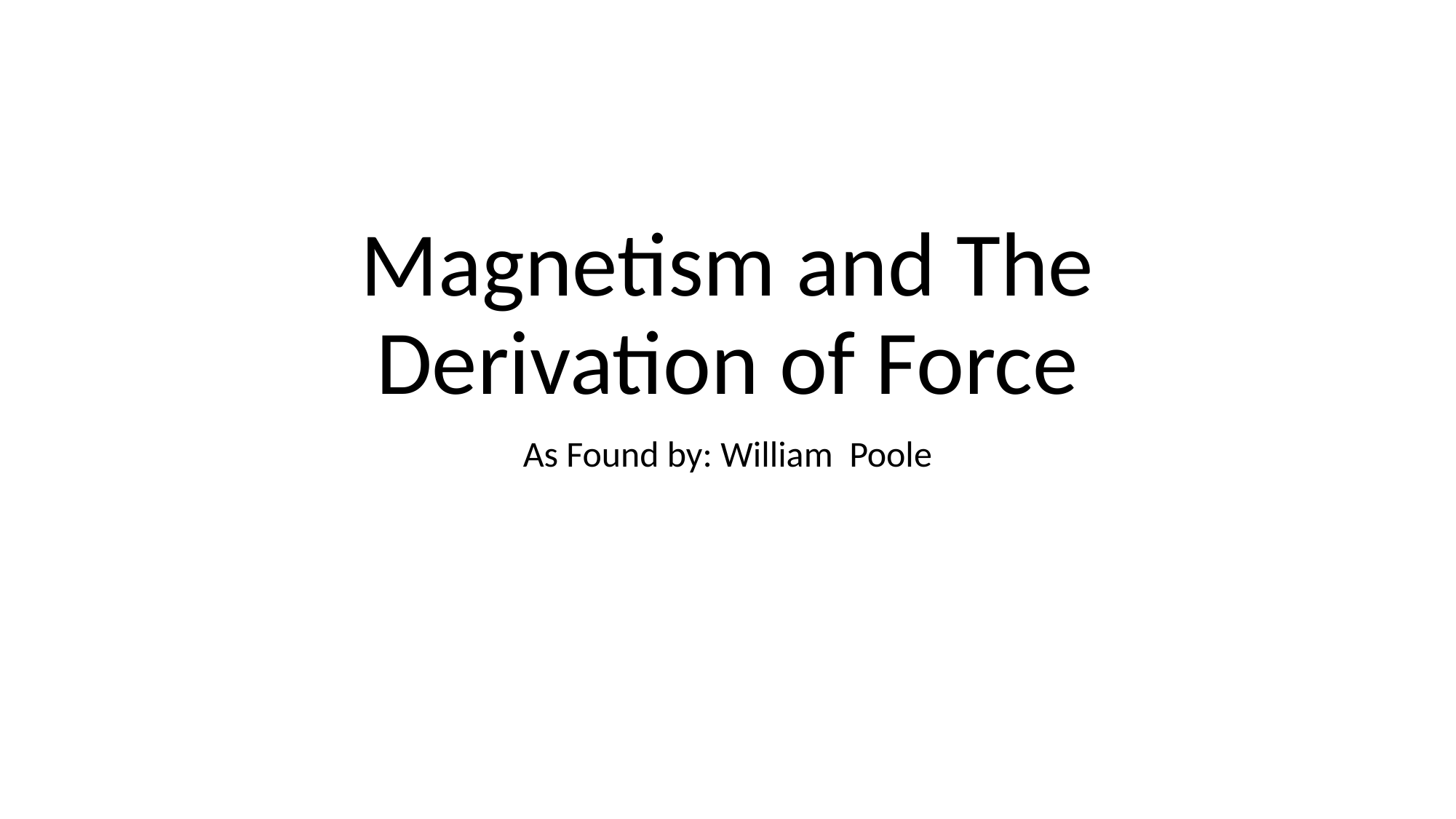

# Magnetism and The Derivation of Force
As Found by: William  Poole